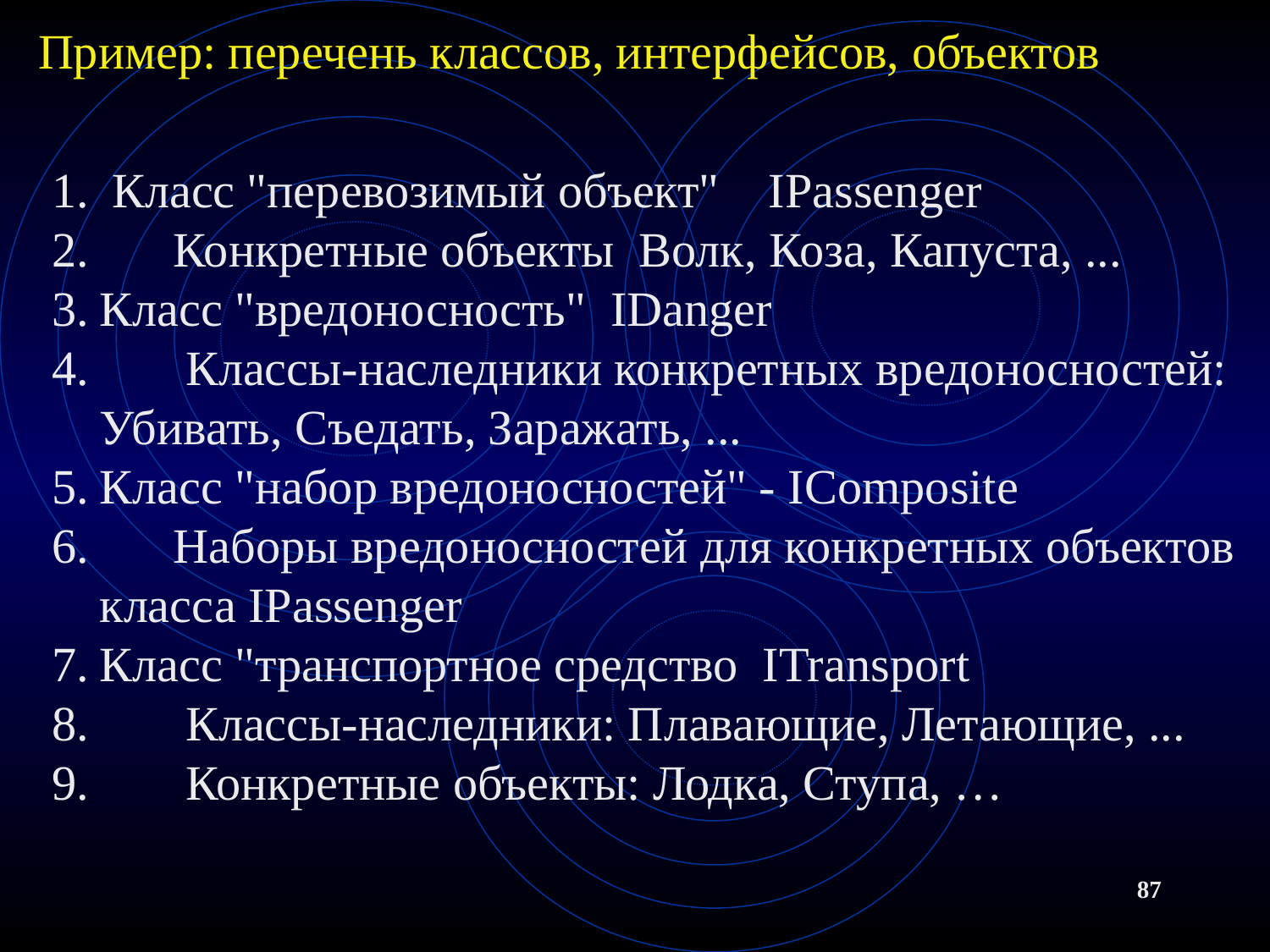

# Пример: перечень классов, интерфейсов, объектов
 Класс "перевозимый объект"    IPassenger
      Конкретные объекты  Волк, Коза, Капуста, ...
Класс "вредоносность"  IDanger
       Классы-наследники конкретных вредоносностей: Убивать, Съедать, Заражать, ...
Класс "набор вредоносностей" - IComposite
      Наборы вредоносностей для конкретных объектов класса IPassenger
Класс "транспортное средство  ITransport
       Классы-наследники: Плавающие, Летающие, ...
       Конкретные объекты: Лодка, Ступа, …

87